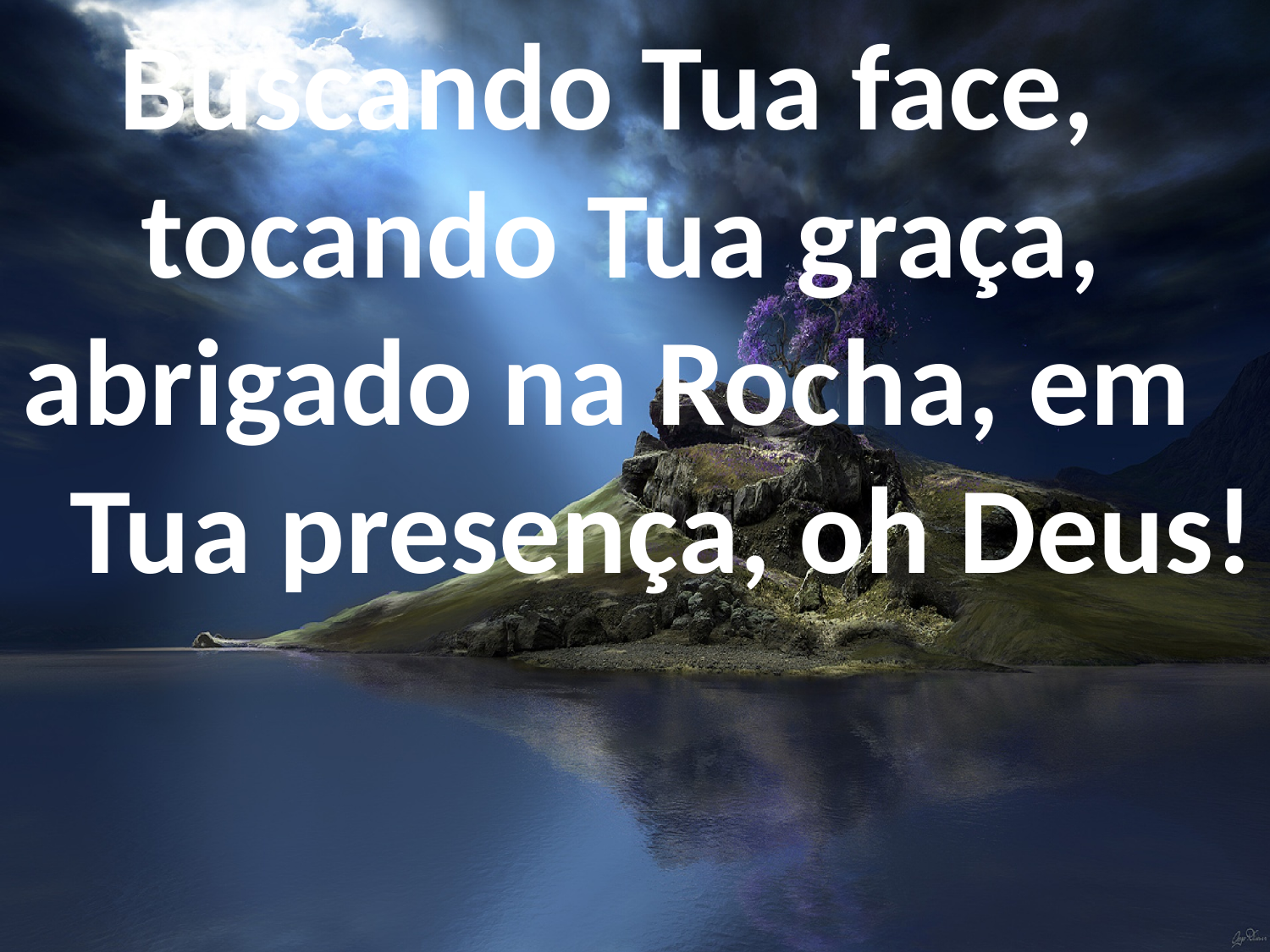

Buscando Tua face,   tocando Tua graça,  abrigado na Rocha, em     Tua presença, oh Deus!